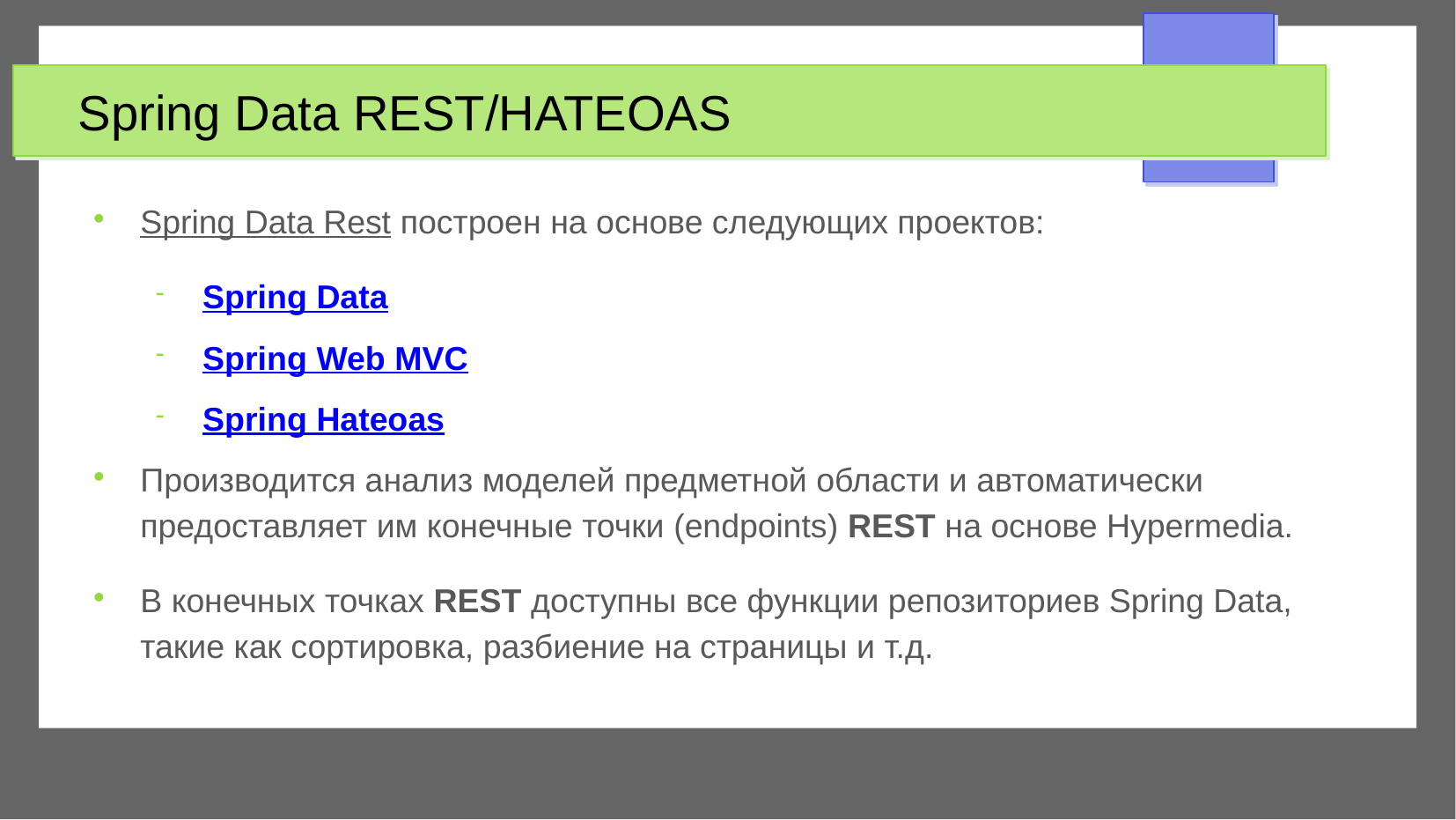

Spring Data REST/HATEOAS
Spring Data Rest построен на основе следующих проектов:
Spring Data
Spring Web MVC
Spring Hateoas
Производится анализ моделей предметной области и автоматически предоставляет им конечные точки (endpoints) REST на основе Hypermedia.
В конечных точках REST доступны все функции репозиториев Spring Data, такие как сортировка, разбиение на страницы и т.д.